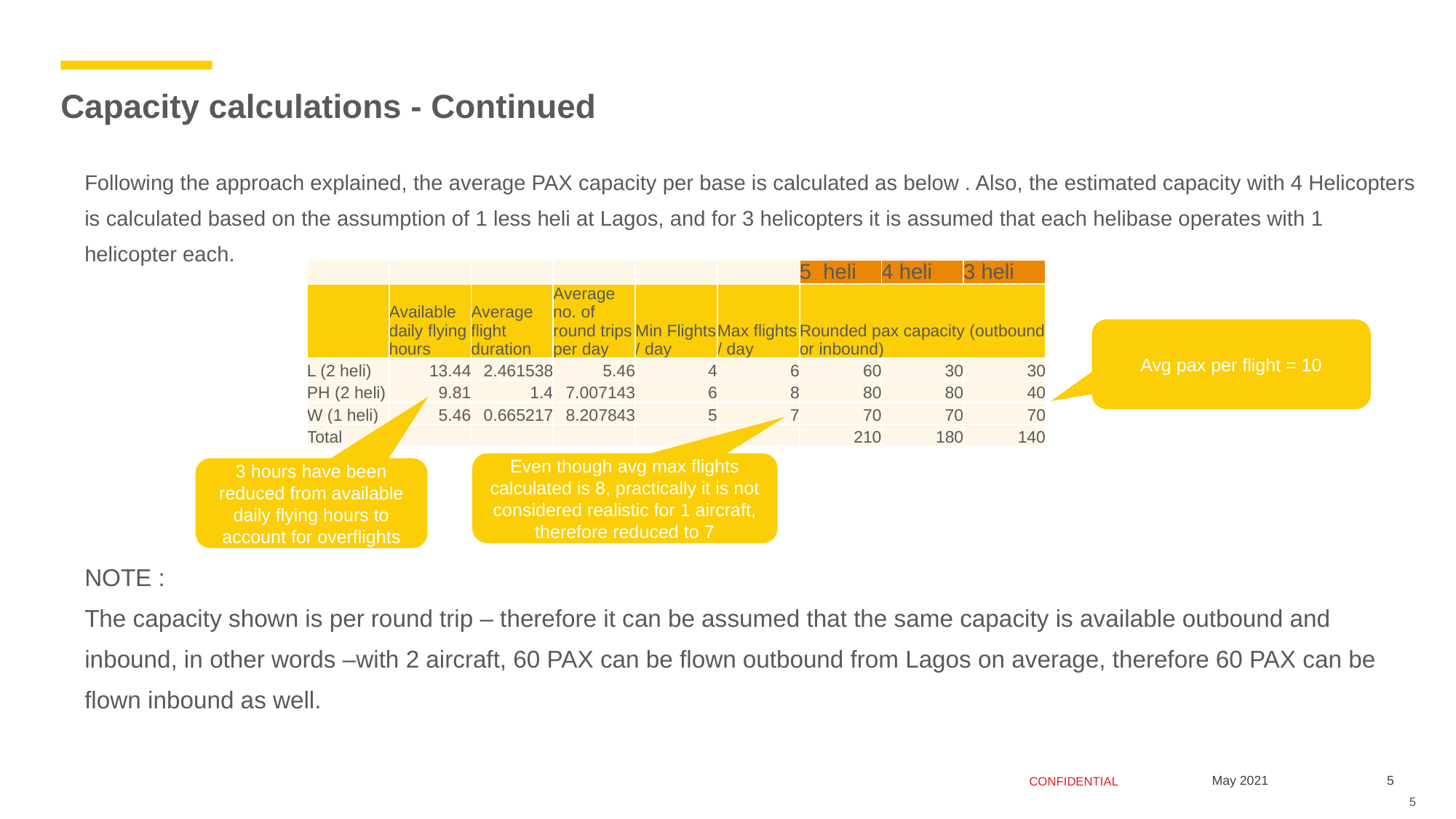

# Capacity calculations - Continued
Following the approach explained, the average PAX capacity per base is calculated as below . Also, the estimated capacity with 4 Helicopters is calculated based on the assumption of 1 less heli at Lagos, and for 3 helicopters it is assumed that each helibase operates with 1 helicopter each.

NOTE :
The capacity shown is per round trip – therefore it can be assumed that the same capacity is available outbound and inbound, in other words –with 2 aircraft, 60 PAX can be flown outbound from Lagos on average, therefore 60 PAX can be flown inbound as well.

|  |  |  |  |  |  | 5 heli | 4 heli | 3 heli |
| --- | --- | --- | --- | --- | --- | --- | --- | --- |
|  | Available daily flying hours | Average flight duration | Average no. of round trips per day | Min Flights / day | Max flights / day | Rounded pax capacity (outbound or inbound) |  |  |
| L (2 heli) | 13.44 | 2.461538 | 5.46 | 4 | 6 | 60 | 30 | 30 |
| PH (2 heli) | 9.81 | 1.4 | 7.007143 | 6 | 8 | 80 | 80 | 40 |
| W (1 heli) | 5.46 | 0.665217 | 8.207843 | 5 | 7 | 70 | 70 | 70 |
| Total |  |  |  |  |  | 210 | 180 | 140 |
Avg pax per flight = 10
Even though avg max flights calculated is 8, practically it is not considered realistic for 1 aircraft, therefore reduced to 7
3 hours have been reduced from available daily flying hours to account for overflights

5
May 2021